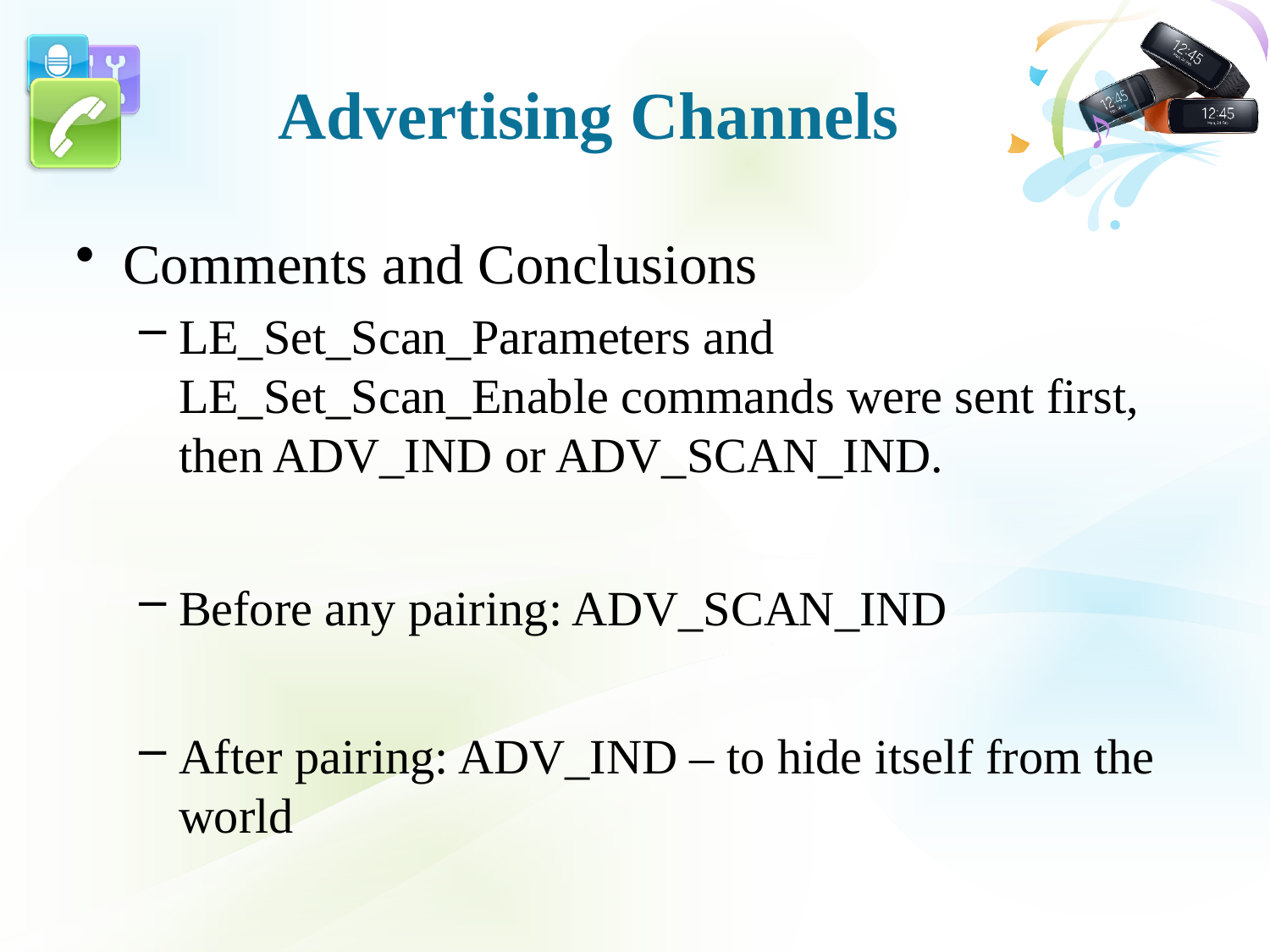

# Advertising Channels
Comments and Conclusions
LE_Set_Scan_Parameters and LE_Set_Scan_Enable commands were sent first, then ADV_IND or ADV_SCAN_IND.

Before any pairing: ADV_SCAN_IND

After pairing: ADV_IND – to hide itself from the world